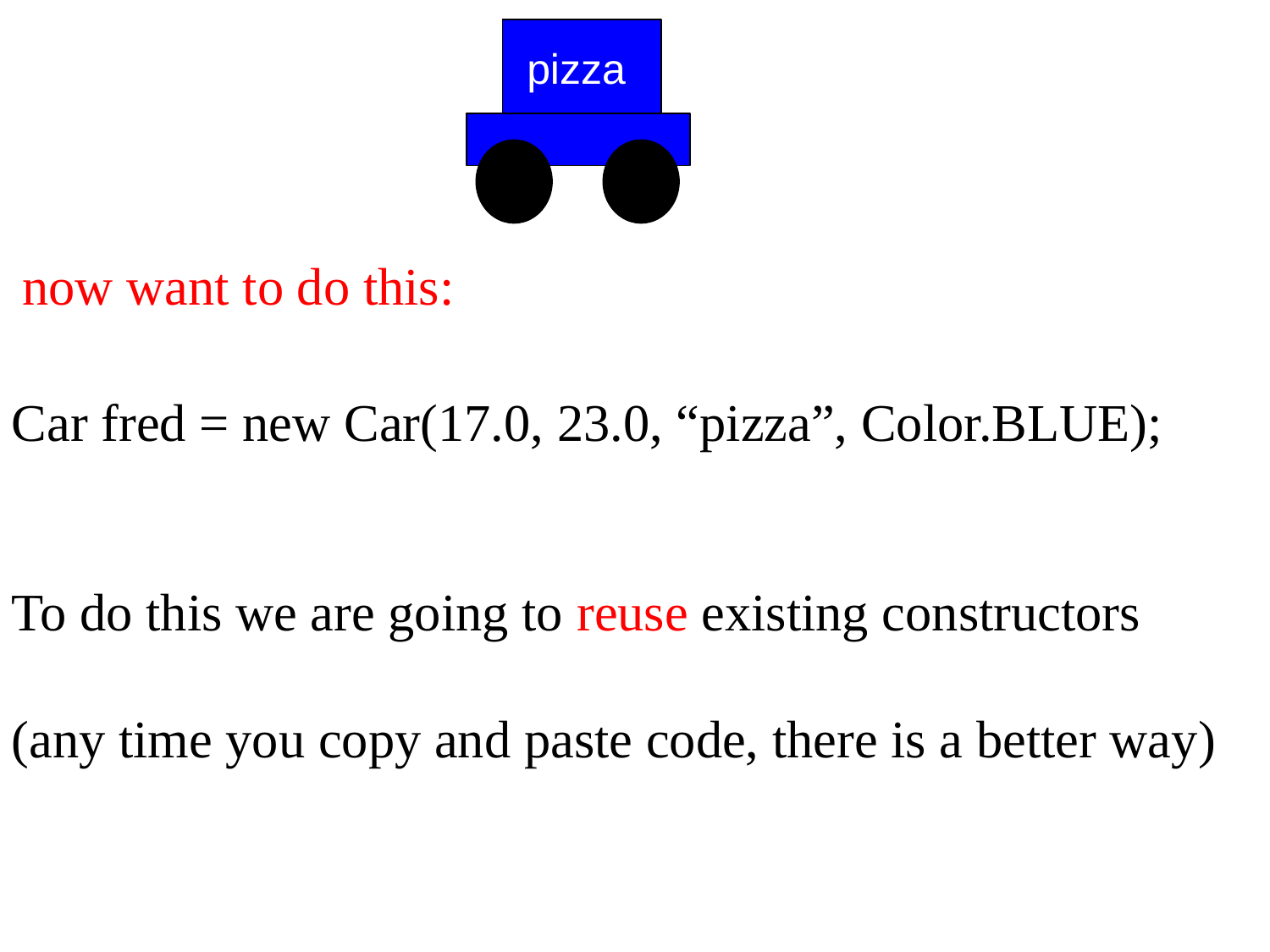

pizza

now want to do this:
Car fred = new Car(17.0, 23.0, “pizza”, Color.BLUE);

To do this we are going to reuse existing constructors

(any time you copy and paste code, there is a better way)